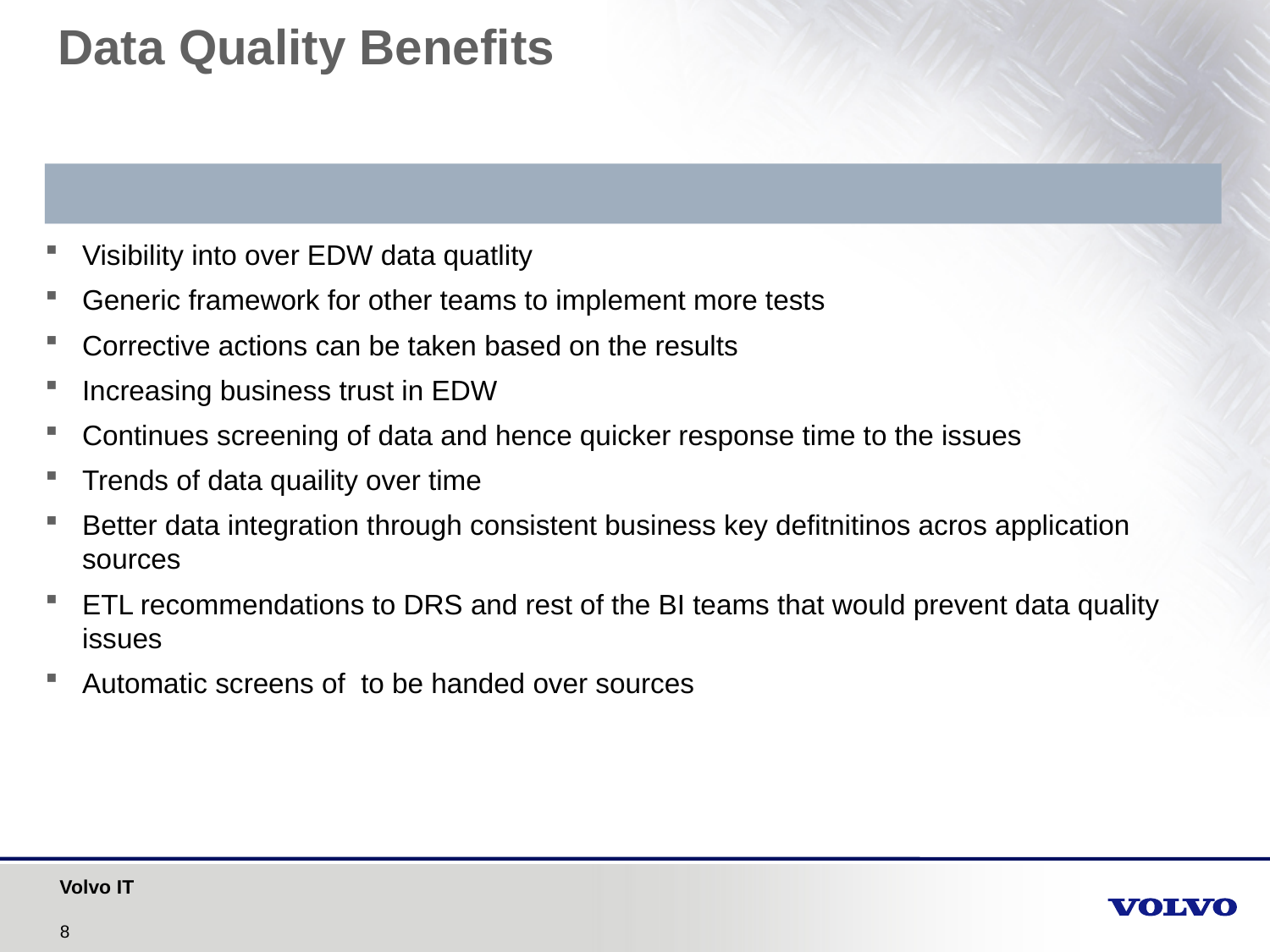

# Data Quality Benefits

Visibility into over EDW data quatlity
Generic framework for other teams to implement more tests
Corrective actions can be taken based on the results
Increasing business trust in EDW
Continues screening of data and hence quicker response time to the issues
Trends of data quaility over time
Better data integration through consistent business key defitnitinos acros application sources
ETL recommendations to DRS and rest of the BI teams that would prevent data quality issues
Automatic screens of  to be handed over sources
8